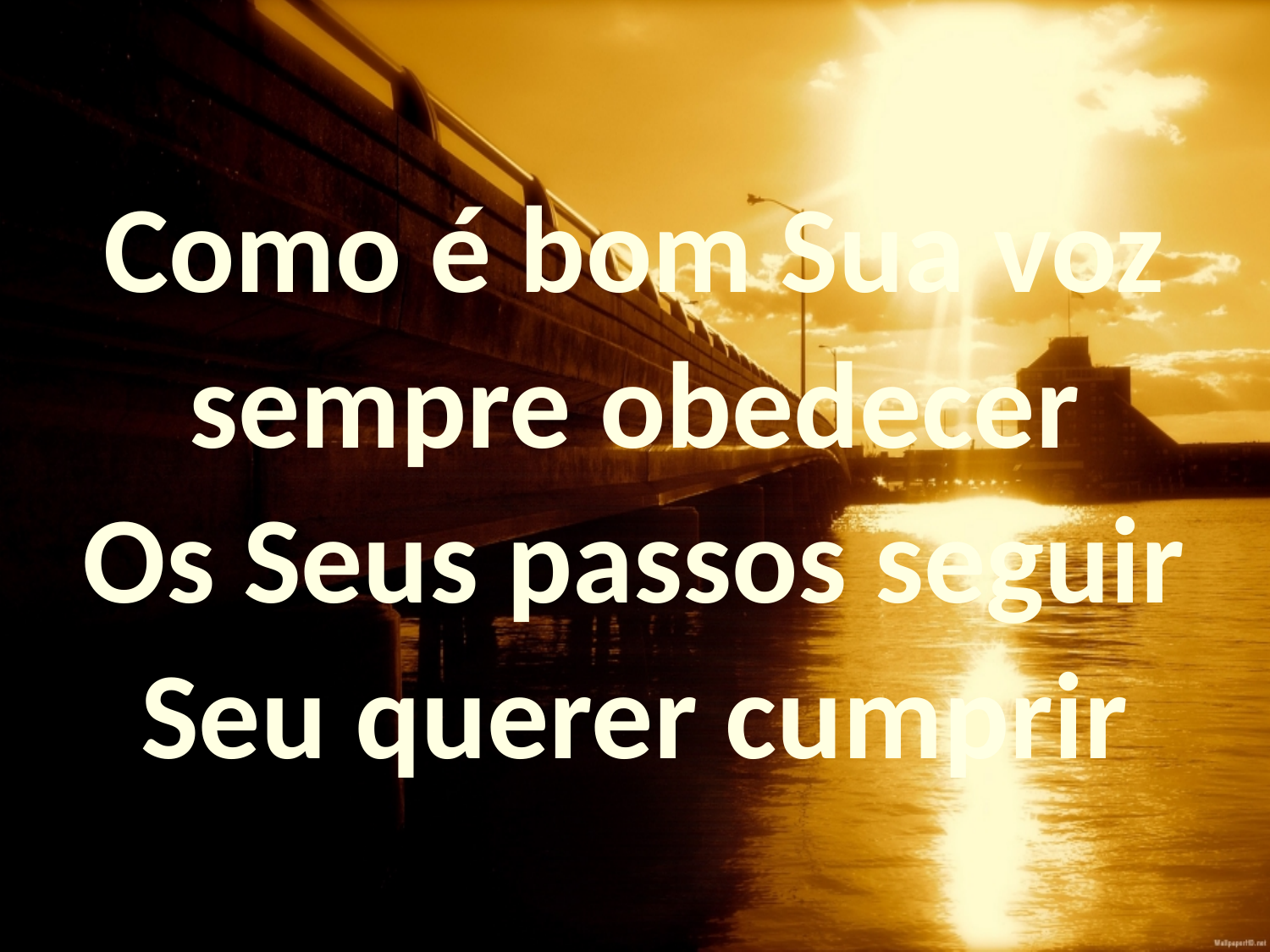

Como é bom Sua voz sempre obedecer
Os Seus passos seguir Seu querer cumprir